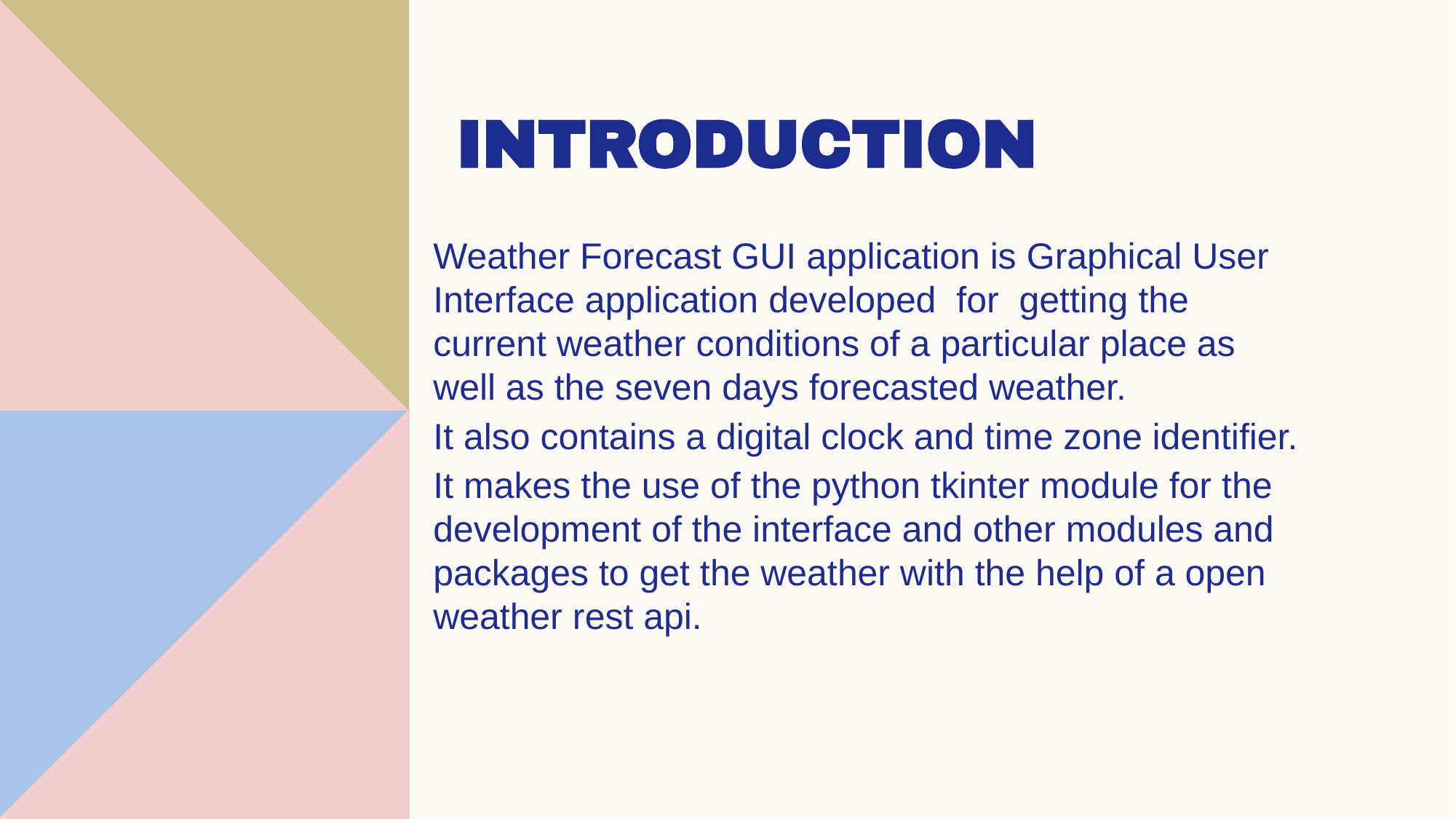

# Introduction
Weather Forecast GUI application is Graphical User Interface application developed  for  getting the current weather conditions of a particular place as well as the seven days forecasted weather.
It also contains a digital clock and time zone identifier.
It makes the use of the python tkinter module for the development of the interface and other modules and packages to get the weather with the help of a open weather rest api.